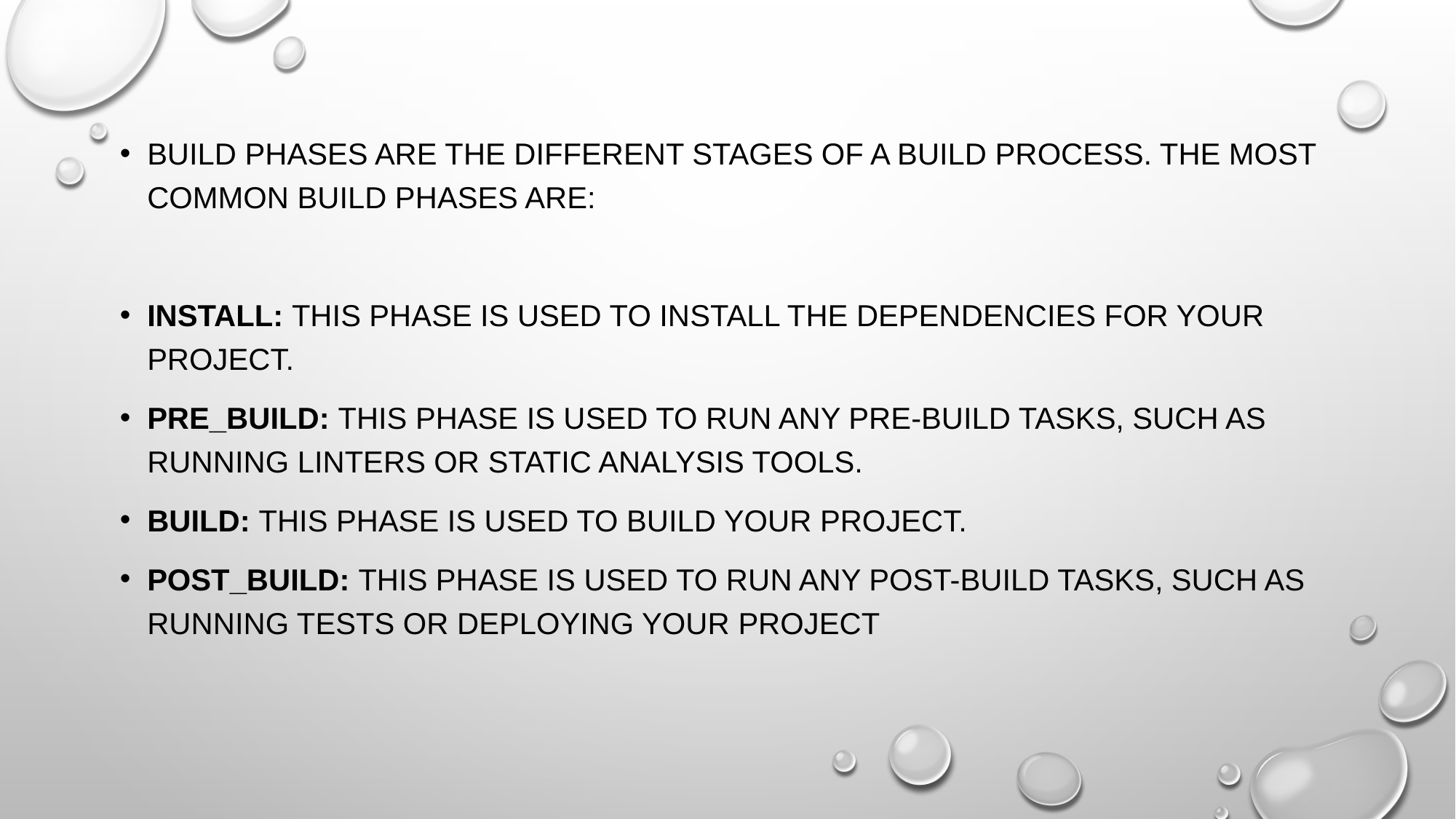

Build phases are the different stages of a build process. The most common build phases are:

install: This phase is used to install the dependencies for your project.
pre_build: This phase is used to run any pre-build tasks, such as running linters or static analysis tools.
build: This phase is used to build your project.
post_build: This phase is used to run any post-build tasks, such as running tests or deploying your project